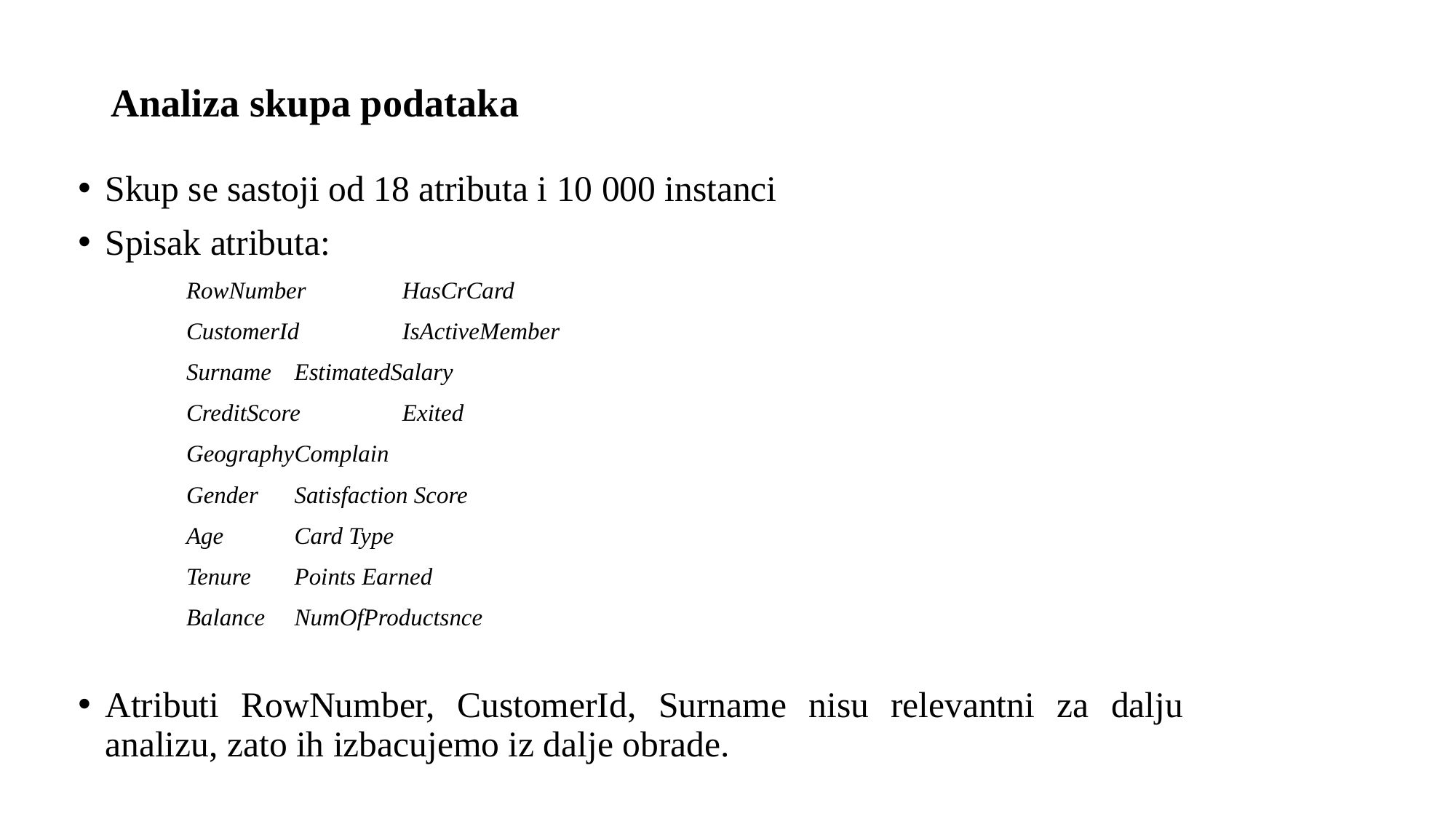

# Analiza skupa podataka
Skup se sastoji od 18 atributa i 10 000 instanci
Spisak atributa:
	RowNumber			HasCrCard
	CustomerId			IsActiveMember
	Surname				EstimatedSalary
	CreditScore			Exited
	Geography			Complain
	Gender				Satisfaction Score
	Age				Card Type
	Tenure				Points Earned
	Balance				NumOfProductsnce

Atributi RowNumber, CustomerId, Surname nisu relevantni za dalju analizu, zato ih izbacujemo iz dalje obrade.